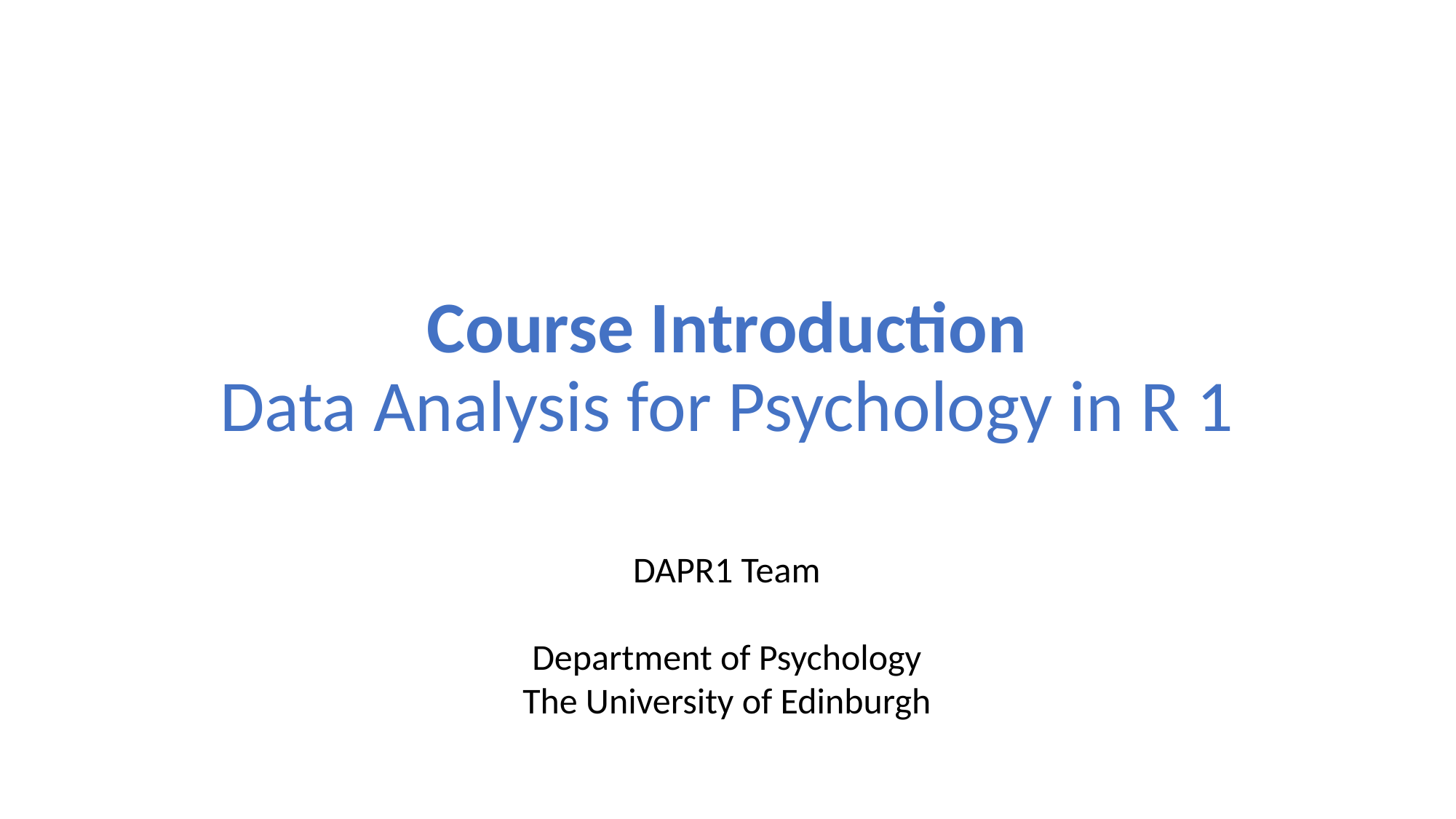

# Course Introduction Data Analysis for Psychology in R 1
DAPR1 Team

Department of Psychology
The University of Edinburgh